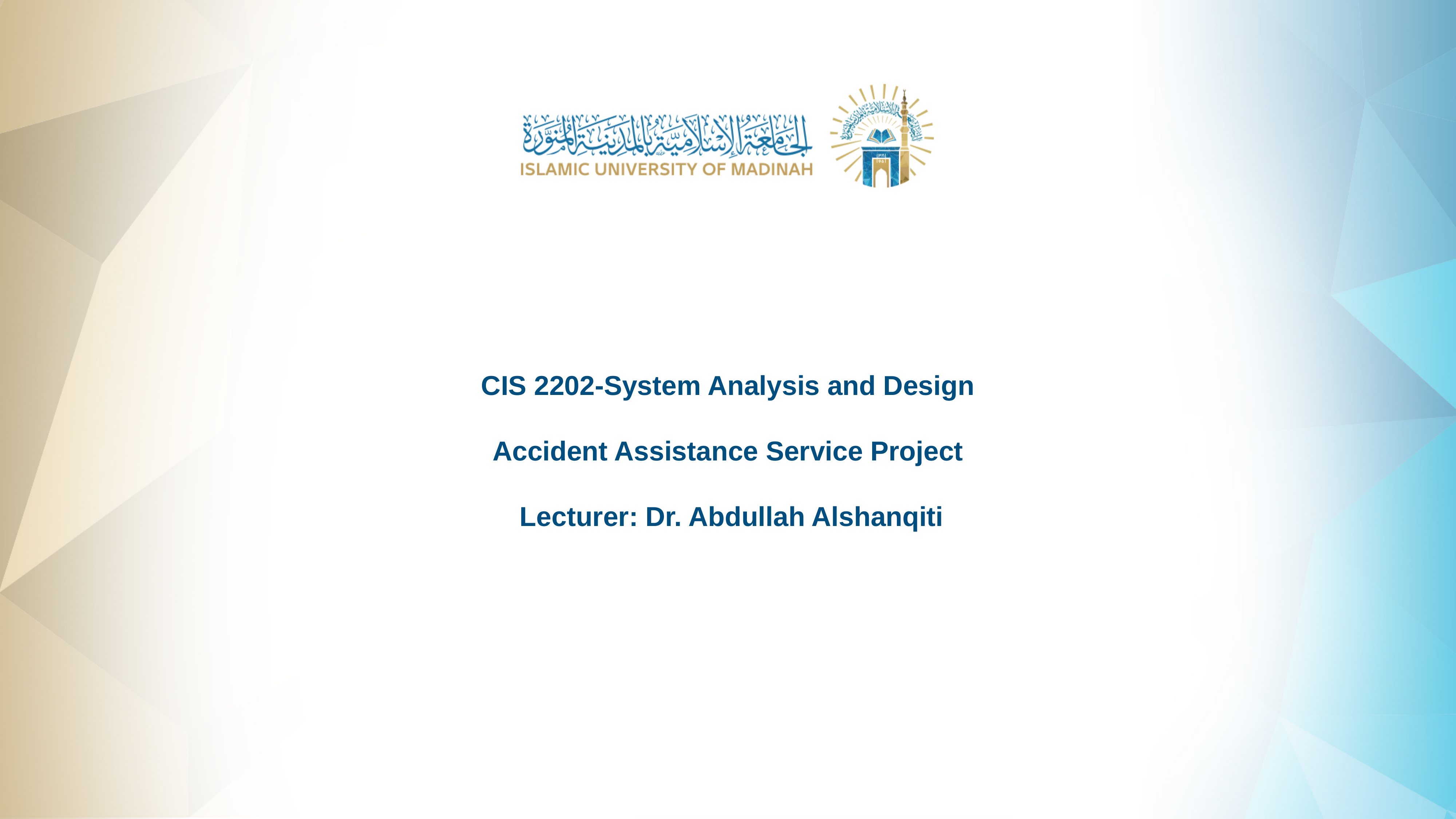

# CIS 2202-System Analysis and Design Accident Assistance Service Project Lecturer: Dr. Abdullah Alshanqiti